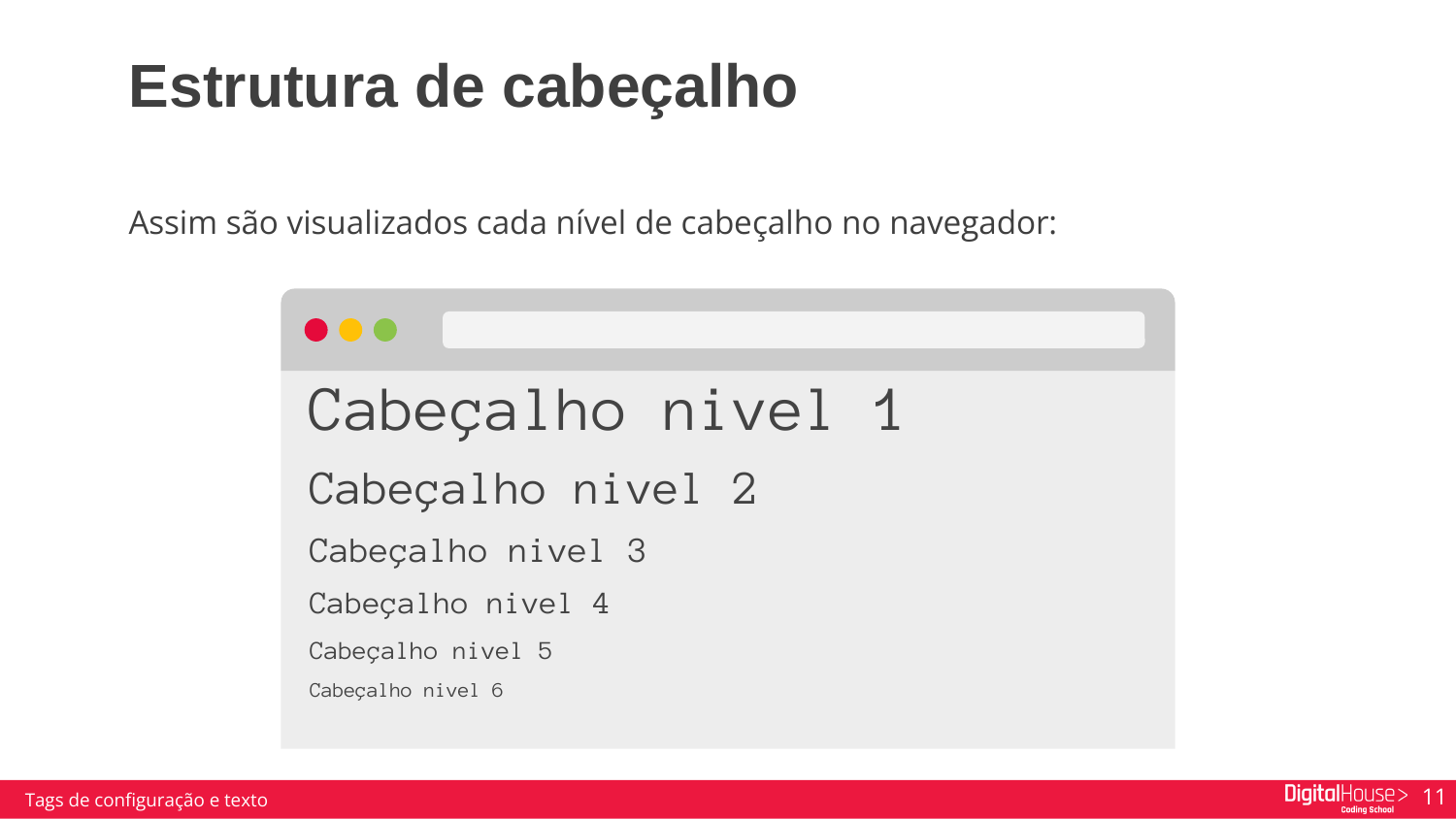

Estrutura de cabeçalho
Assim são visualizados cada nível de cabeçalho no navegador:

Cabeçalho nivel 1
Cabeçalho nivel 2
Cabeçalho nivel 3
Cabeçalho nivel 4
Cabeçalho nivel 5
Cabeçalho nivel 6